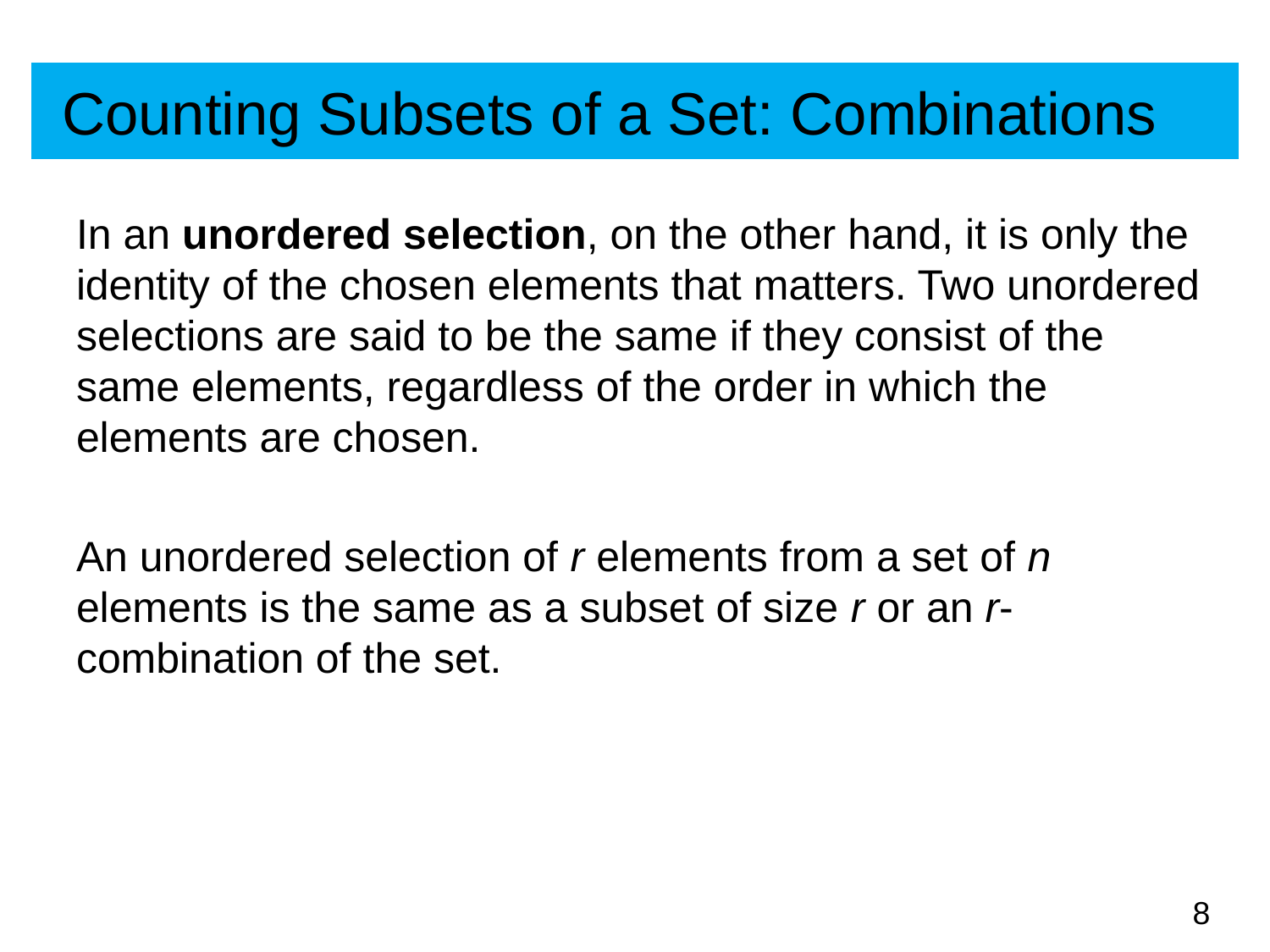

# Counting Subsets of a Set: Combinations
In an unordered selection, on the other hand, it is only the identity of the chosen elements that matters. Two unordered selections are said to be the same if they consist of the same elements, regardless of the order in which the elements are chosen.

An unordered selection of r elements from a set of n elements is the same as a subset of size r or an r-combination of the set.